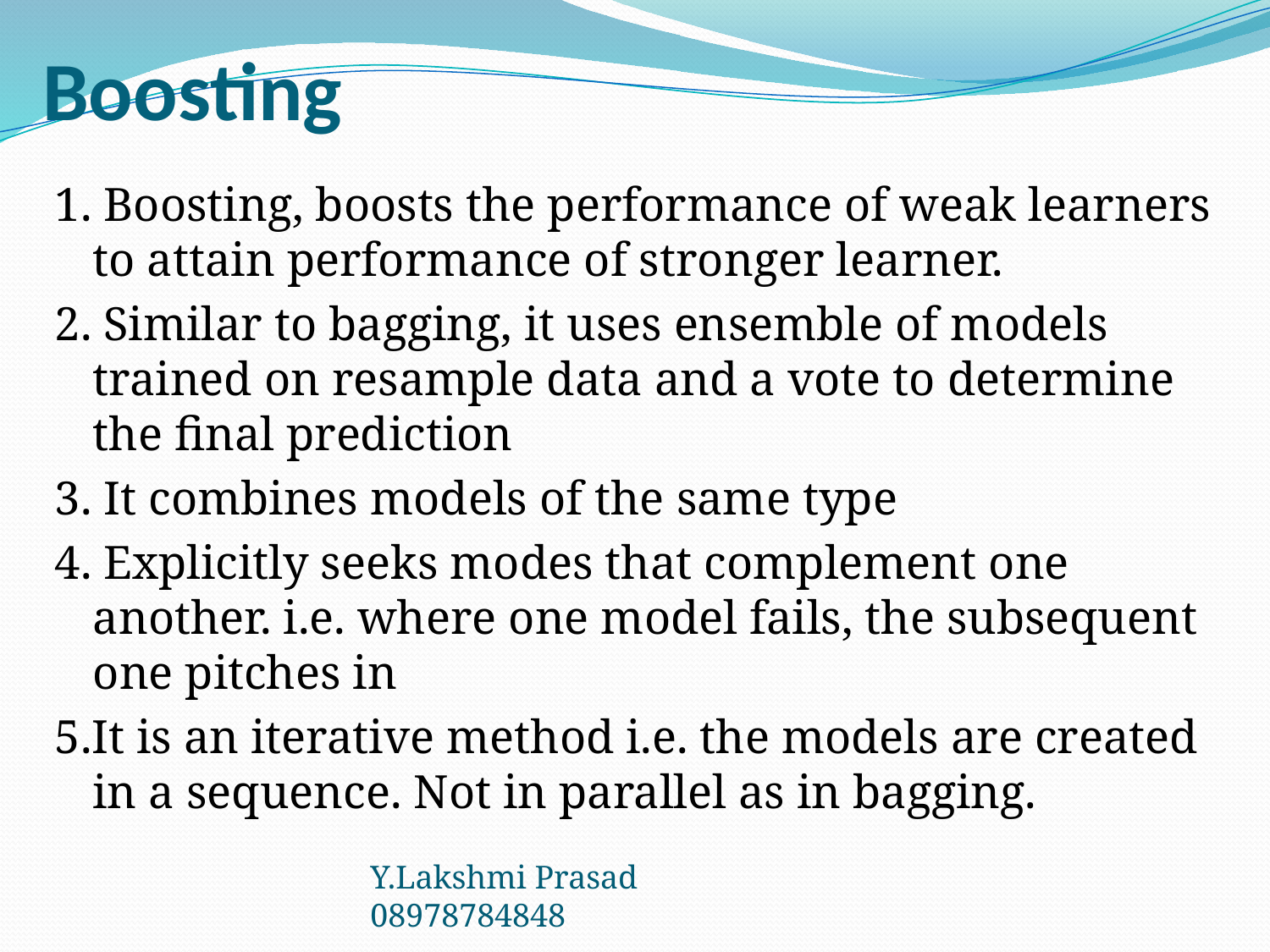

# Boosting
1. Boosting, boosts the performance of weak learners to attain performance of stronger learner.
2. Similar to bagging, it uses ensemble of models trained on resample data and a vote to determine the final prediction
3. It combines models of the same type
4. Explicitly seeks modes that complement one another. i.e. where one model fails, the subsequent one pitches in
5.It is an iterative method i.e. the models are created in a sequence. Not in parallel as in bagging.

Y.Lakshmi Prasad 08978784848